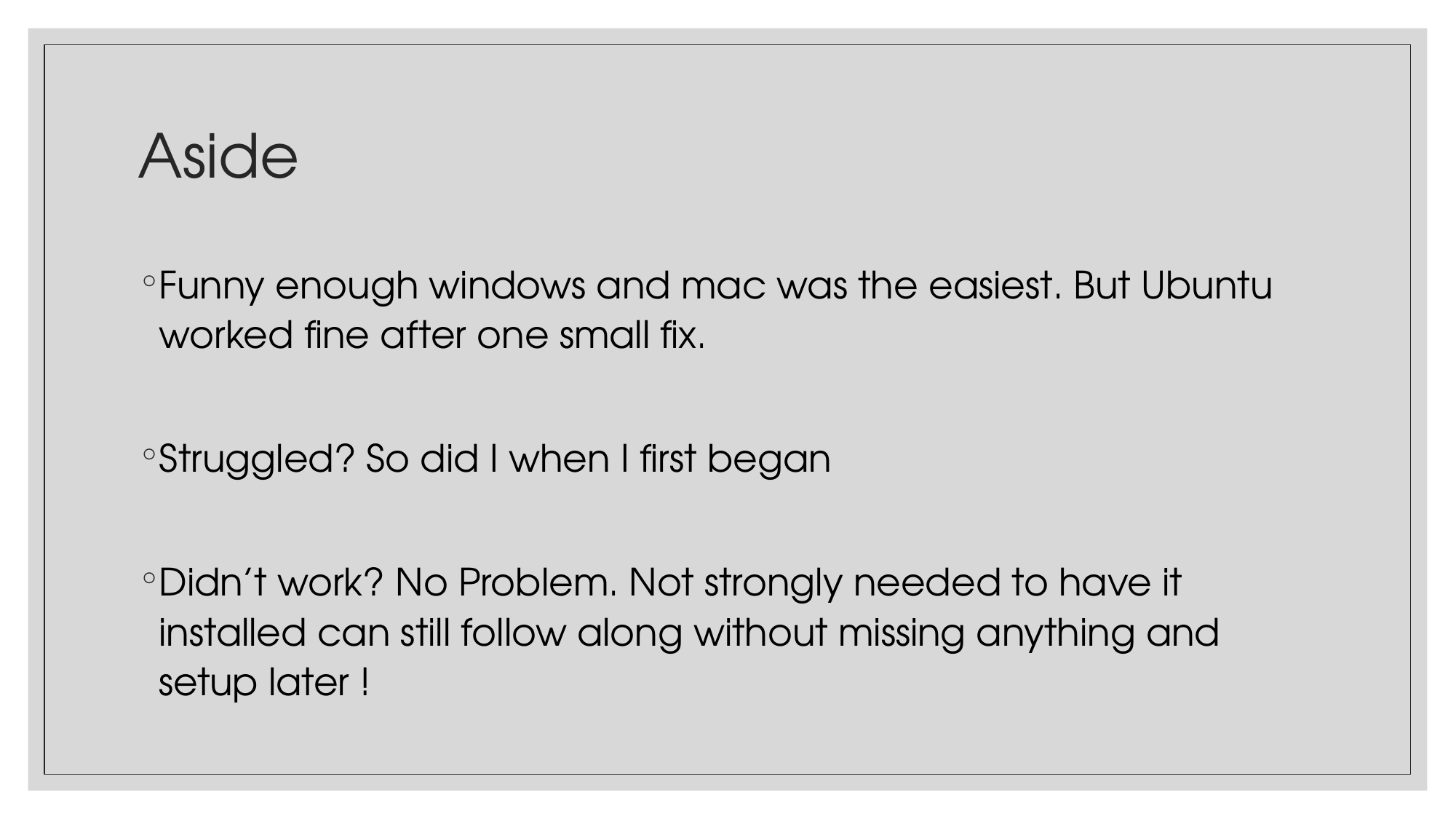

# Aside
Funny enough windows and mac was the easiest. But Ubuntu worked fine after one small fix.

Struggled? So did I when I first began

Didn’t work? No Problem. Not strongly needed to have it installed can still follow along without missing anything and setup later !